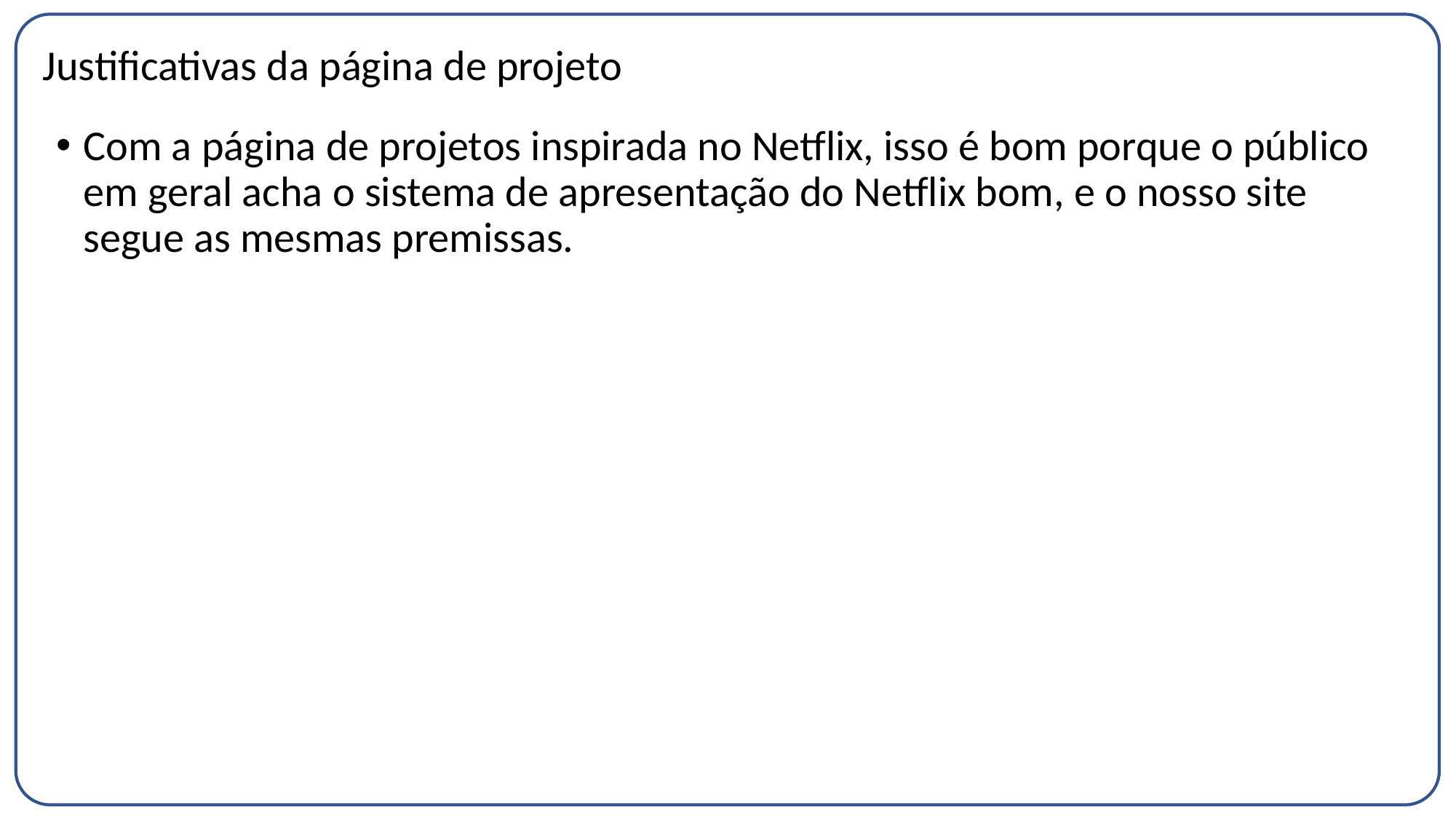

# Justificativas da página de projeto
Com a página de projetos inspirada no Netflix, isso é bom porque o público em geral acha o sistema de apresentação do Netflix bom, e o nosso site segue as mesmas premissas.